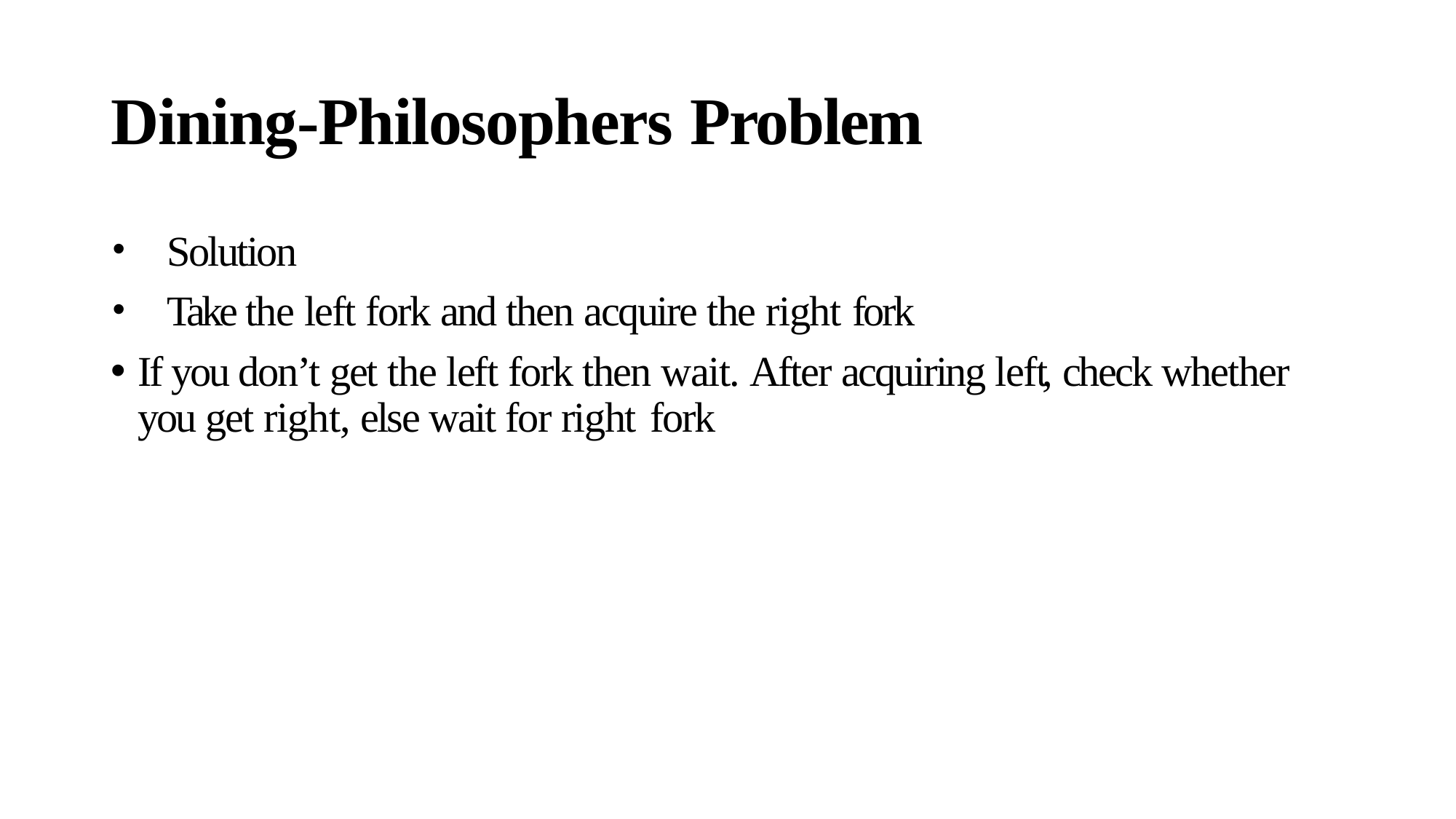

# Dining-Philosophers Problem
Solution
Take the left fork and then acquire the right fork
If you don’t get the left fork then wait. After acquiring l e f t,  check whether you get right, else wait for right fork